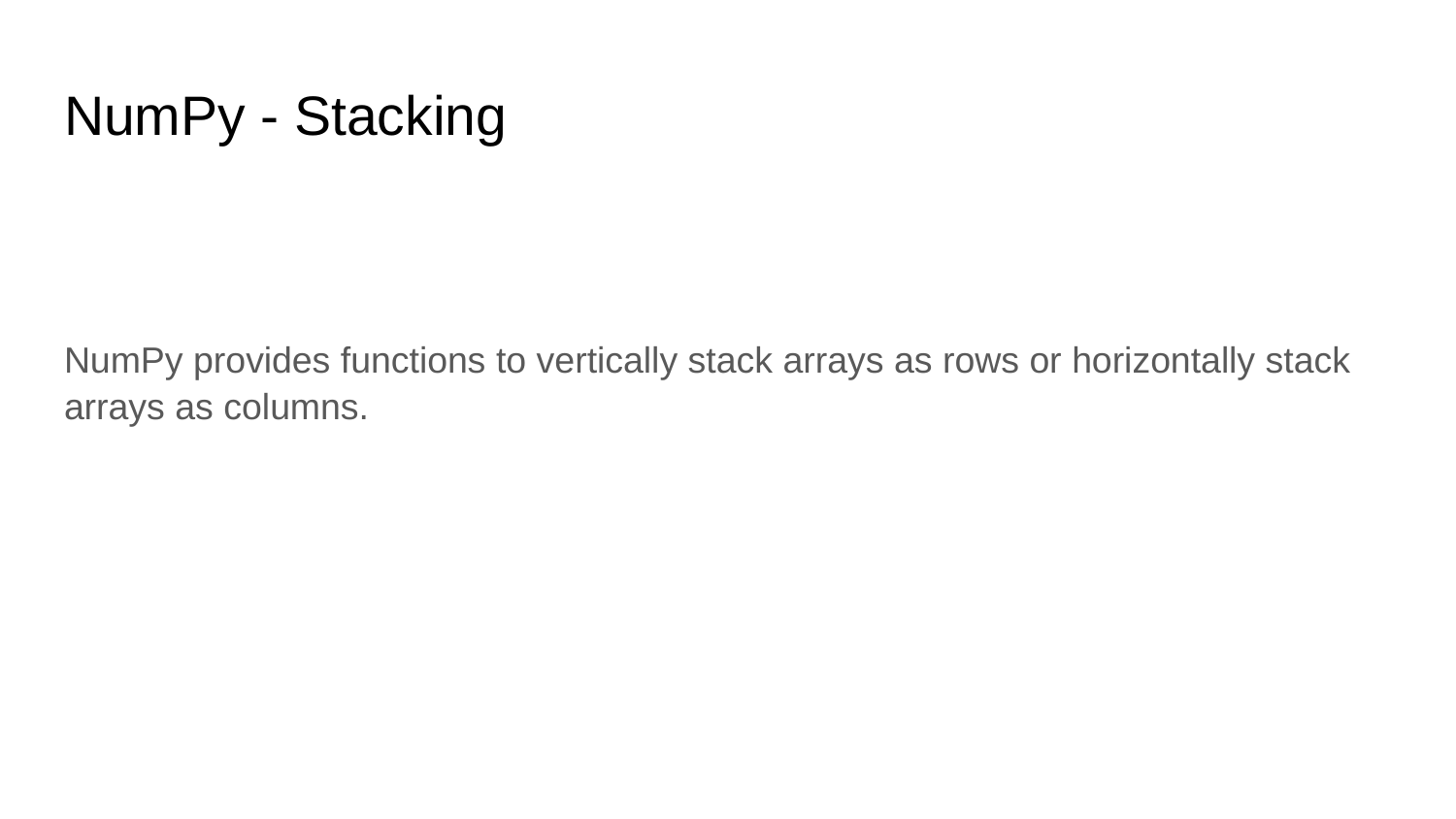

# NumPy - Stacking

NumPy provides functions to vertically stack arrays as rows or horizontally stack arrays as columns.